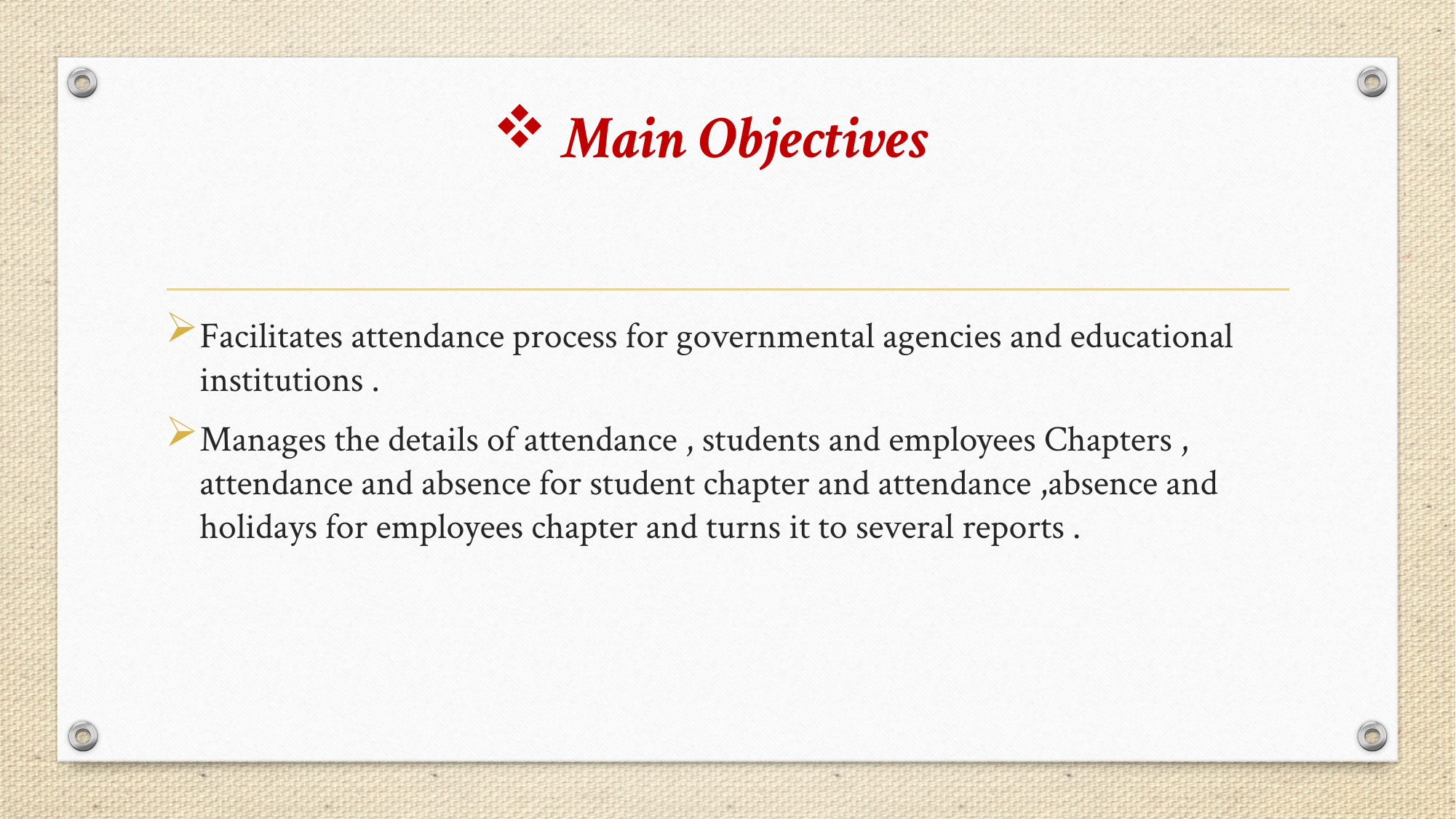

# Main Objectives
Facilitates attendance process for governmental agencies and educational institutions .
Manages the details of attendance , students and employees Chapters , attendance and absence for student chapter and attendance ,absence and holidays for employees chapter and turns it to several reports .